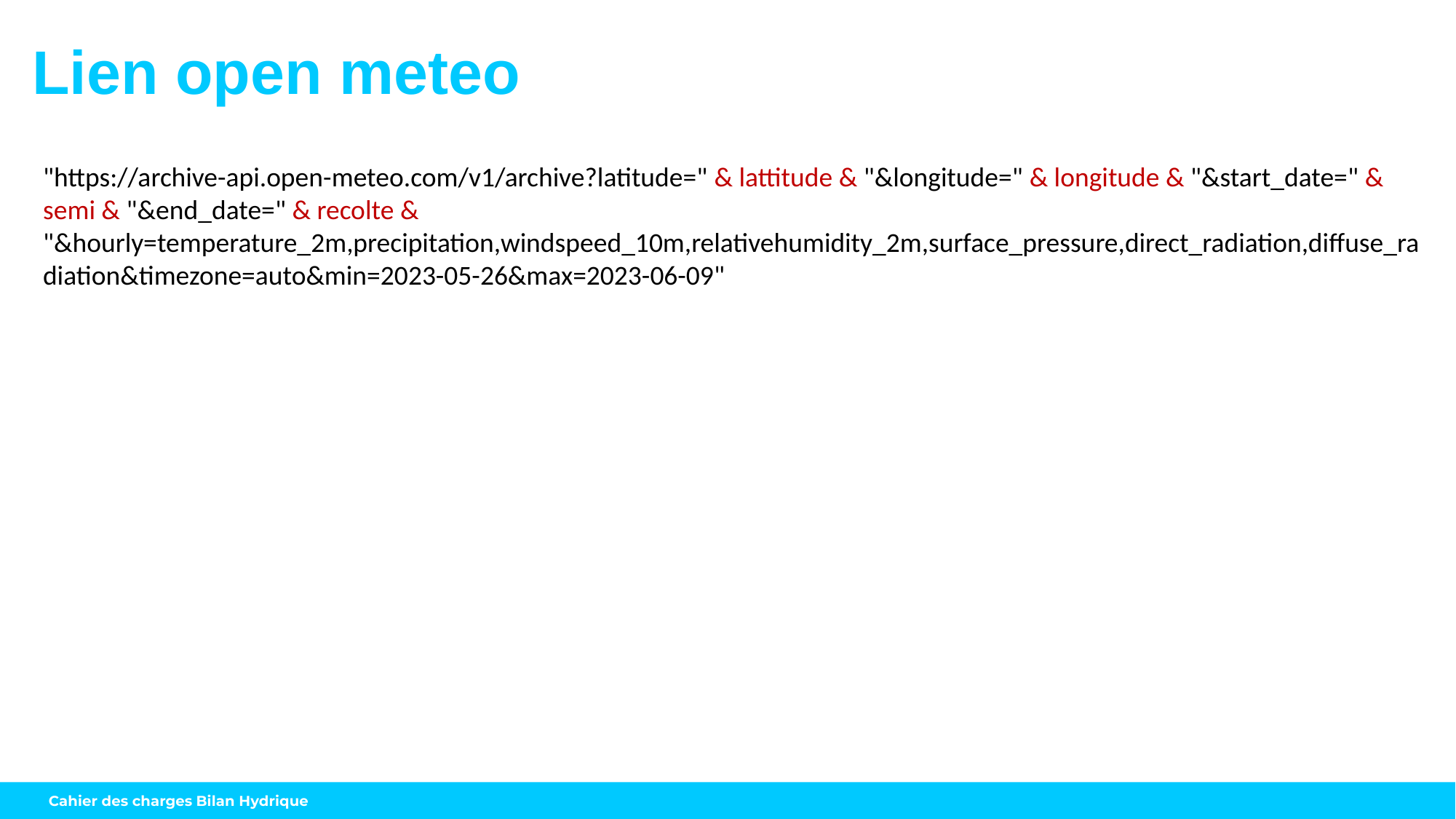

# Lien open meteo
"https://archive-api.open-meteo.com/v1/archive?latitude=" & lattitude & "&longitude=" & longitude & "&start_date=" & semi & "&end_date=" & recolte & "&hourly=temperature_2m,precipitation,windspeed_10m,relativehumidity_2m,surface_pressure,direct_radiation,diffuse_radiation&timezone=auto&min=2023-05-26&max=2023-06-09"
Cahier des charges Bilan Hydrique